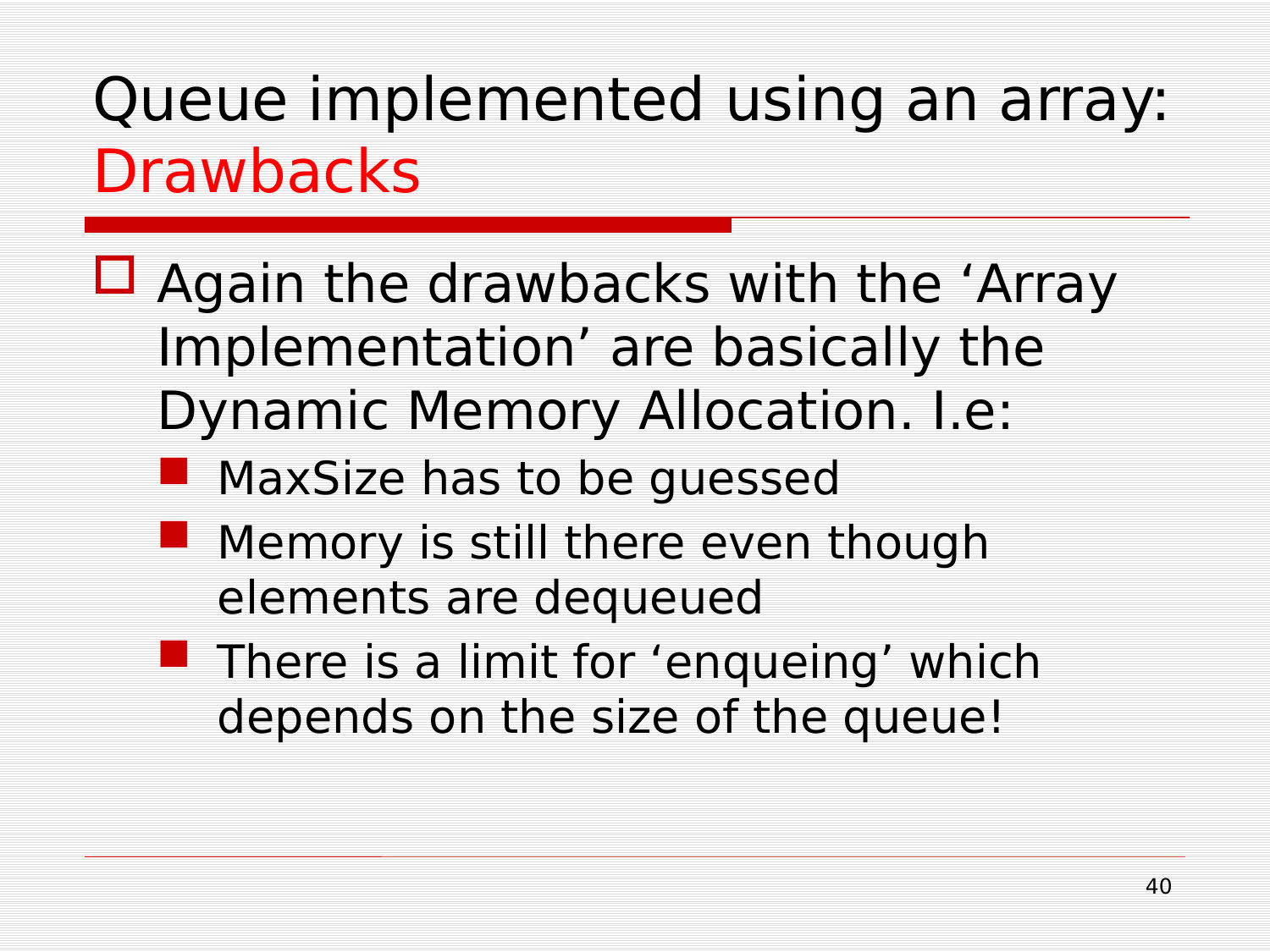

# Queue implemented using an array: Drawbacks
Again the drawbacks with the ‘Array Implementation’ are basically the Dynamic Memory Allocation. I.e:
MaxSize has to be guessed
Memory is still there even though elements are dequeued
There is a limit for ‘enqueing’ which depends on the size of the queue!

40